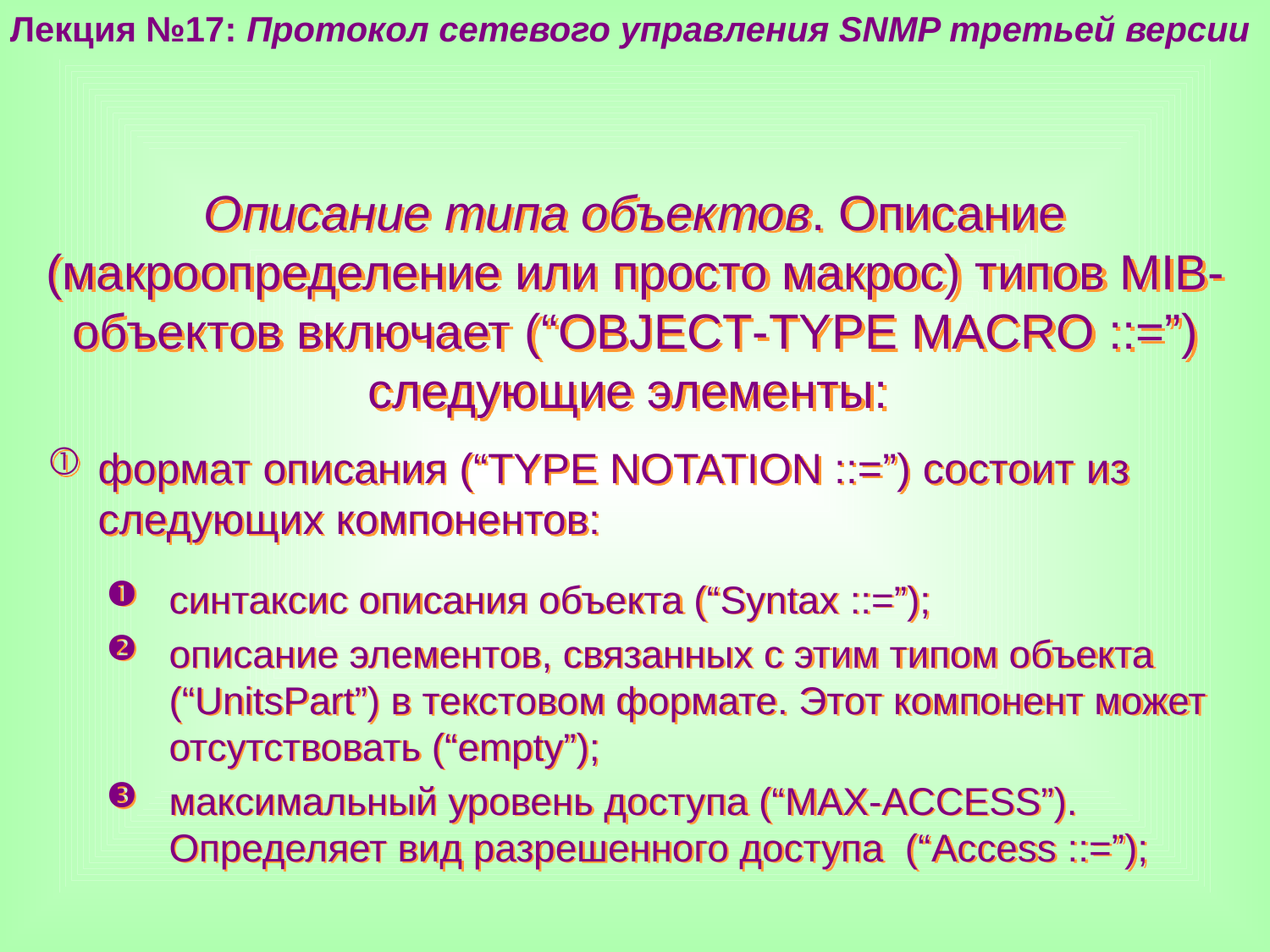

Лекция №17: Протокол сетевого управления SNMP третьей версии
Описание типа объектов. Описание (макроопределение или просто макрос) типов MIB-объектов включает (“OBJECT-TYPE MACRO ::=”) следующие элементы:
формат описания (“TYPE NOTATION ::=”) состоит из следующих компонентов:
синтаксис описания объекта (“Syntax ::=”);
описание элементов, связанных с этим типом объекта (“UnitsPart”) в текстовом формате. Этот компонент может отсутствовать (“empty”);
максимальный уровень доступа (“MAX-ACCESS”). Определяет вид разрешенного доступа  (“Access ::=”);